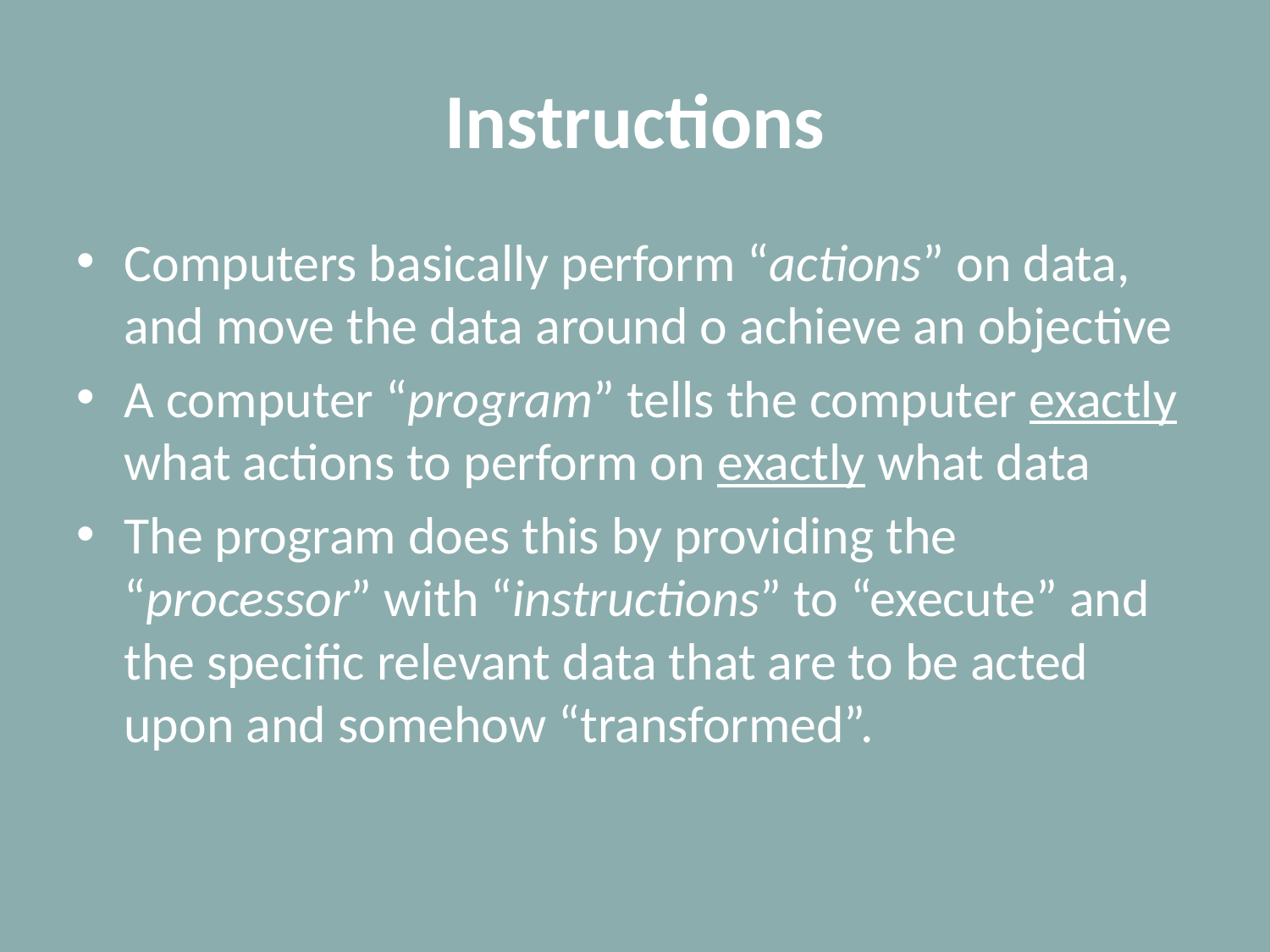

# Instructions
Computers basically perform “actions” on data, and move the data around o achieve an objective
A computer “program” tells the computer exactly what actions to perform on exactly what data
The program does this by providing the “processor” with “instructions” to “execute” and the specific relevant data that are to be acted upon and somehow “transformed”.